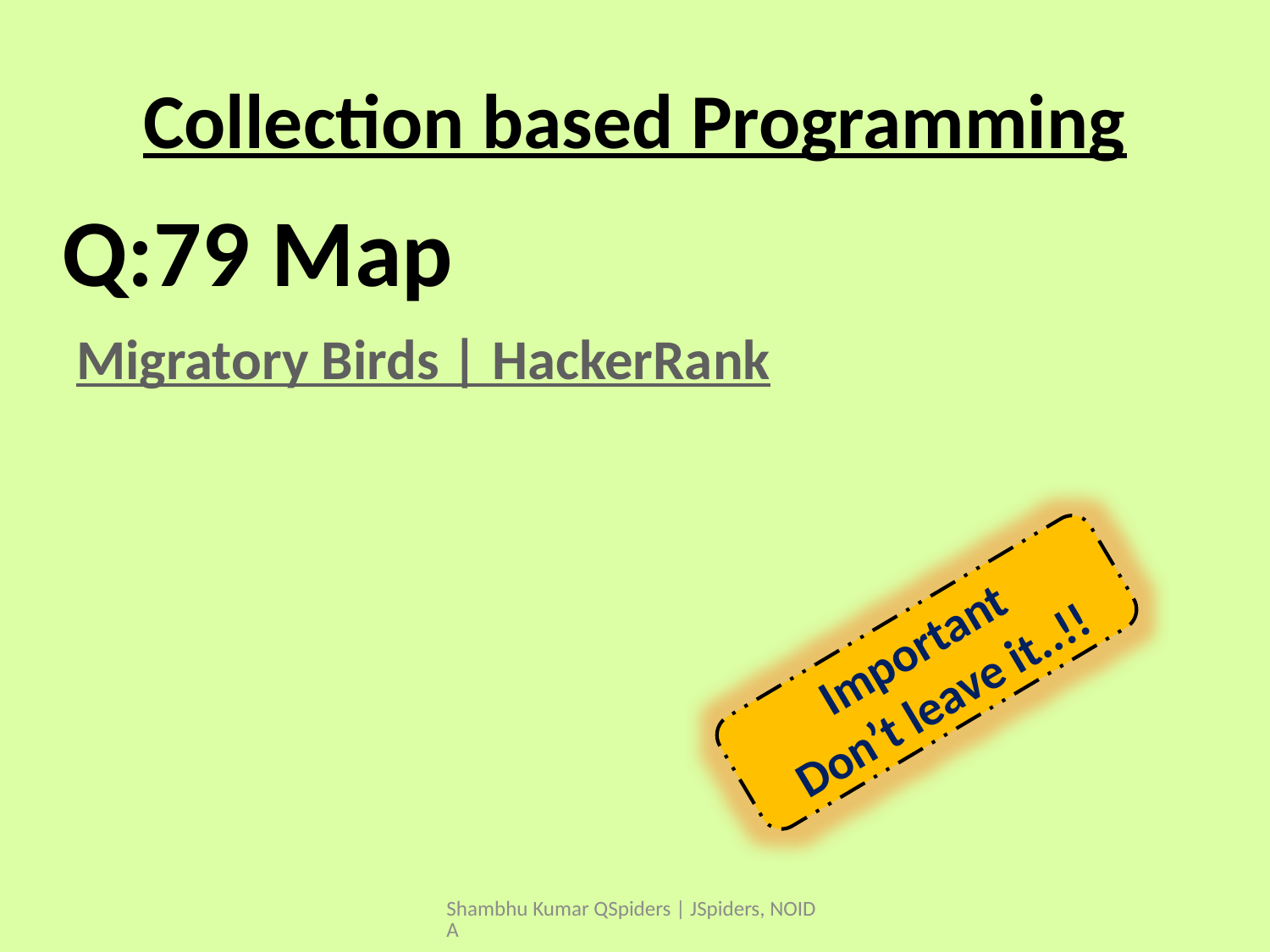

# Collection based Programming

Migratory Birds | HackerRank

Q:79 Map
Important
Don’t leave it..!!
Shambhu Kumar QSpiders | JSpiders, NOIDA